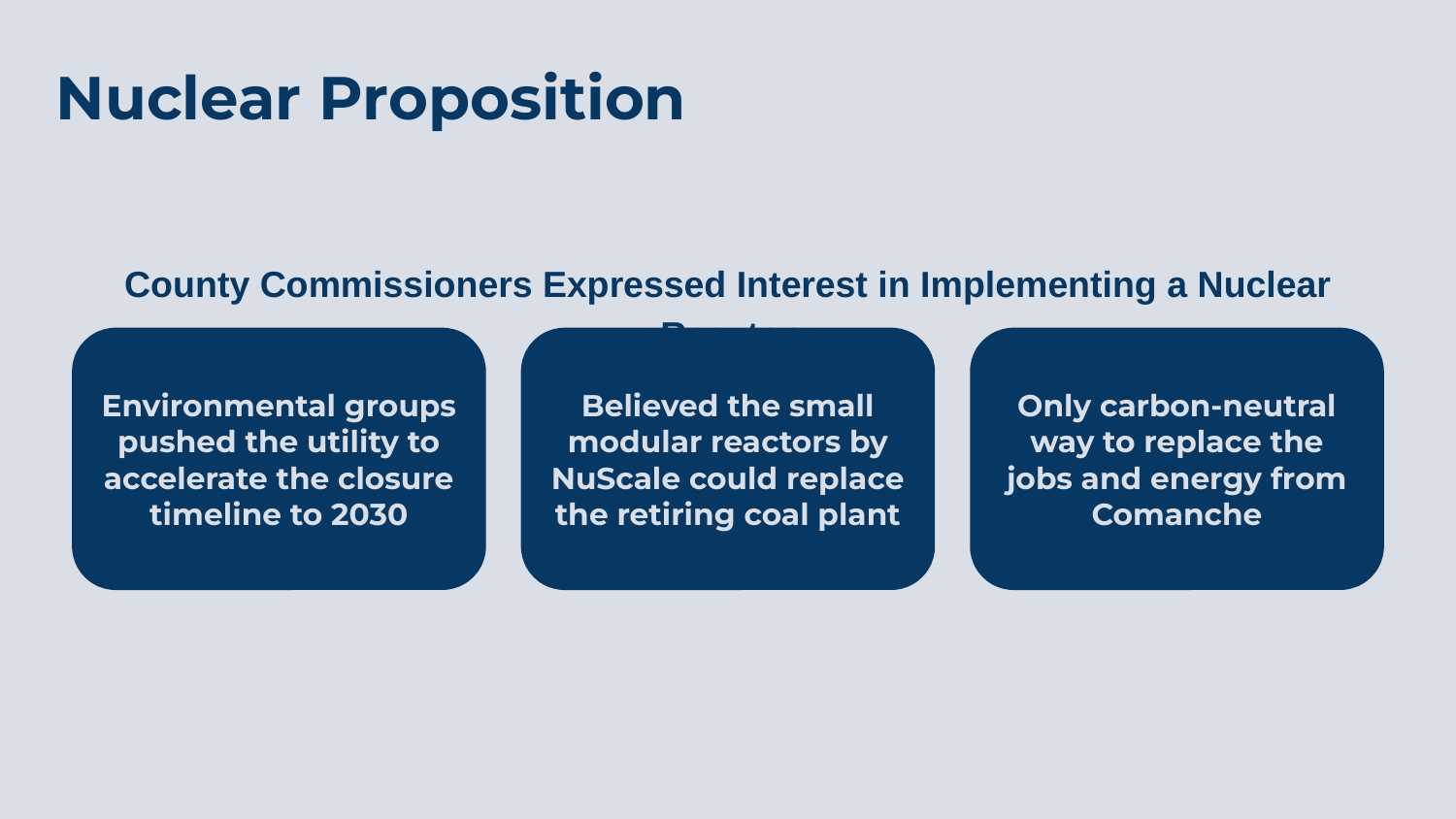

Nuclear Proposition
County Commissioners Expressed Interest in Implementing a Nuclear Reactor
Environmental groups pushed the utility to accelerate the closure timeline to 2030
Believed the small modular reactors by NuScale could replace the retiring coal plant
Only carbon-neutral way to replace the jobs and energy from Comanche